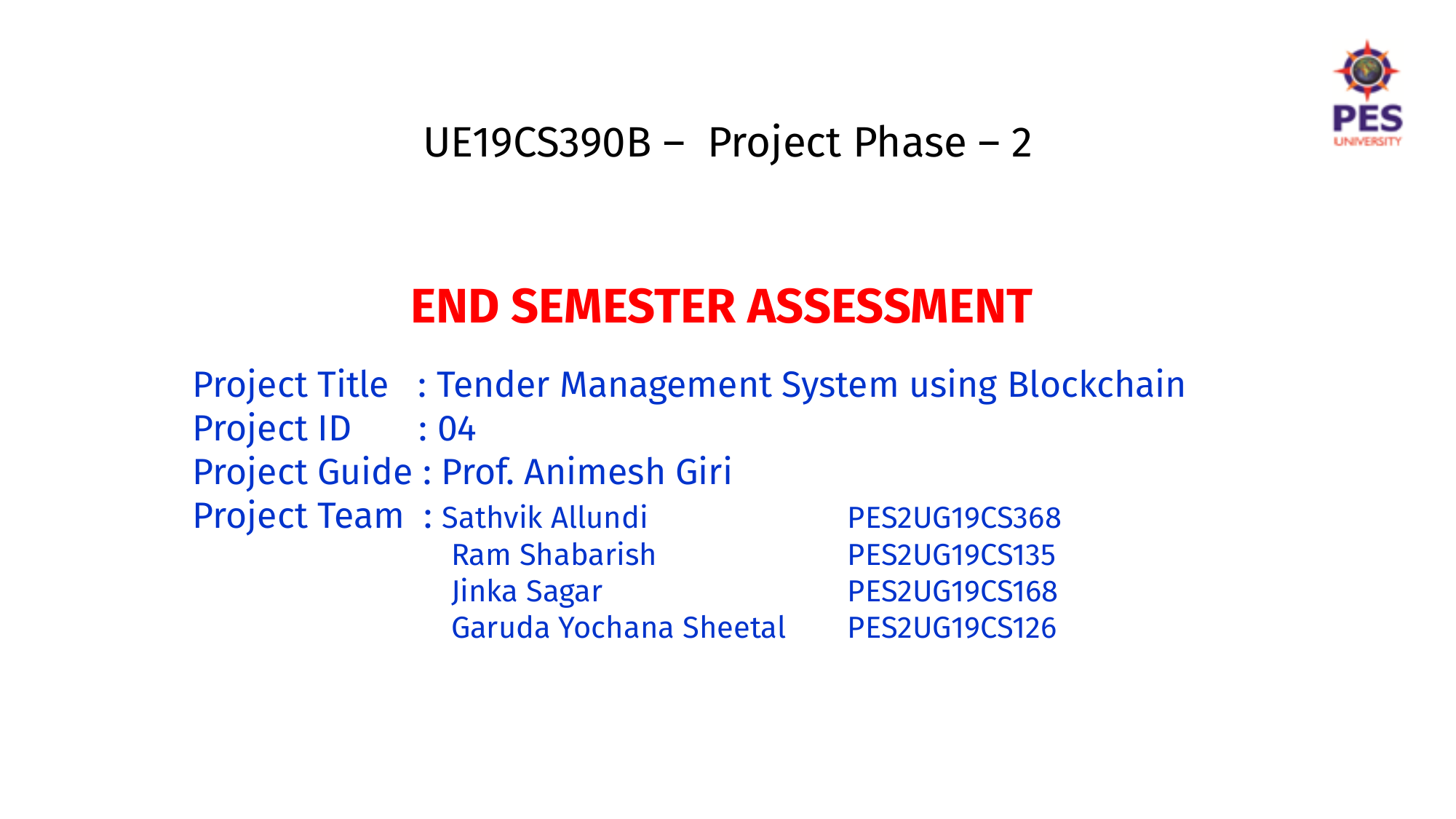

UE19CS390B –  Project Phase – 2

END SEMESTER ASSESSMENT
Project Title   : Tender Management System using Blockchain
Project ID       : 04
Project Guide : Prof. Animesh Giri
Project Team  : Sathvik Allundi 		PES2UG19CS368
		     Ram Shabarish 		PES2UG19CS135
		     Jinka Sagar      		PES2UG19CS168
		     Garuda Yochana Sheetal 	PES2UG19CS126